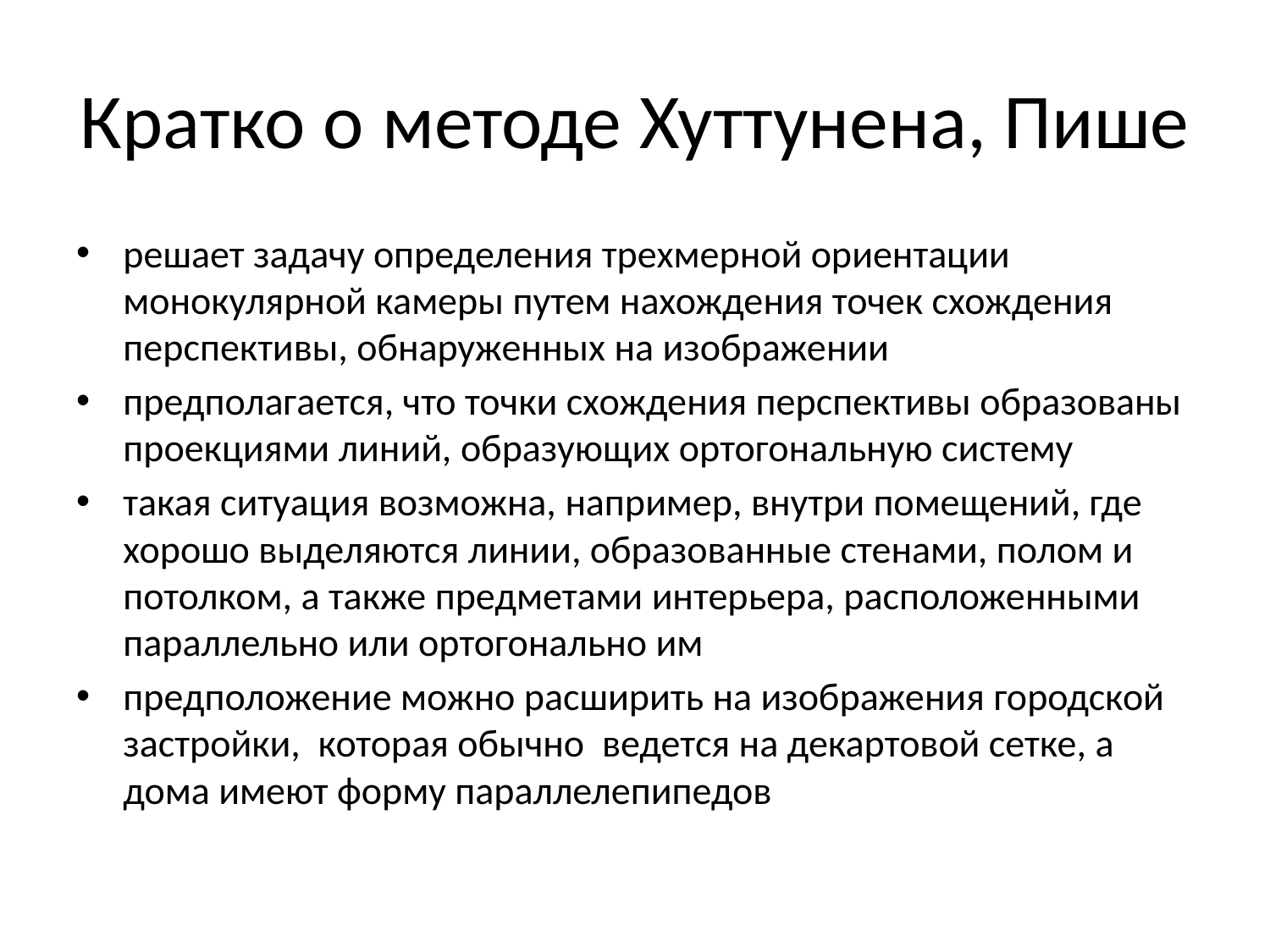

# Кратко о методе Хуттунена, Пише
решает задачу определения трехмерной ориентации монокулярной камеры путем нахождения точек схождения перспективы, обнаруженных на изображении
предполагается, что точки схождения перспективы образованы проекциями линий, образующих ортогональную систему
такая ситуация возможна, например, внутри помещений, где хорошо выделяются линии, образованные стенами, полом и потолком, а также предметами интерьера, расположенными параллельно или ортогонально им
предположение можно расширить на изображения городской застройки,  которая обычно  ведется на декартовой сетке, а дома имеют форму параллелепипедов